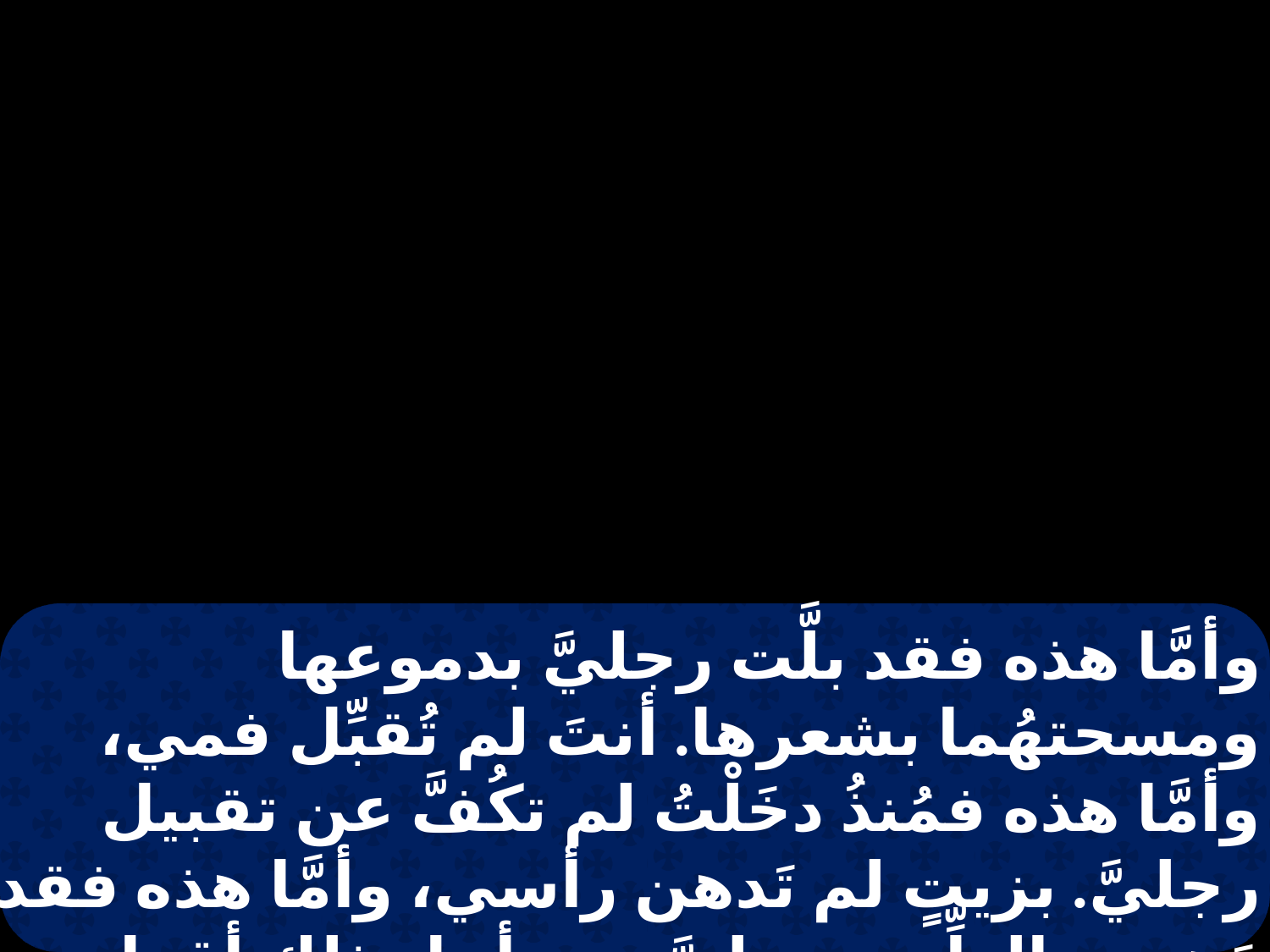

وأمَّا هذه فقد بلَّت رجليَّ بدموعها ومسحتهُما بشعرها. أنتَ لم تُقبِّل فمي، وأمَّا هذه فمُنذُ دخَلْتُ لم تكُفَّ عن تقبيل رجليَّ. بزيتٍ لم تَدهن رأسي، وأمَّا هذه فقد دَهنت بالطِّيبِ رجليَّ. من أجل ذلك أقول لكَ: أن خطاياها الكثيرة مغفورة لها لأنَّها أحبَّت كثيراً.